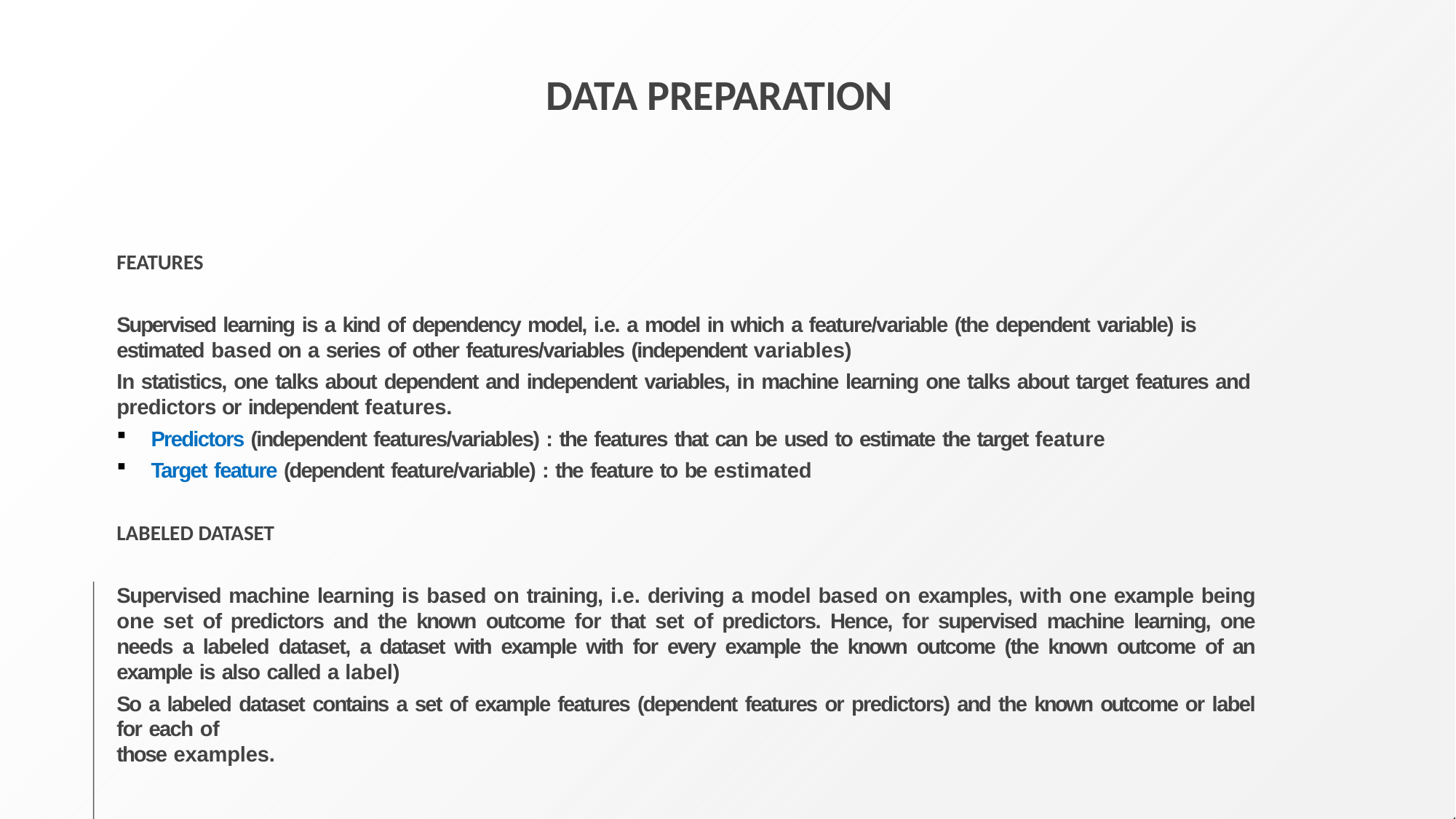

# DATA PREPARATION
FEATURES

Supervised learning is a kind of dependency model, i.e. a model in which a feature/variable (the dependent variable) is estimated based on a series of other features/variables (independent variables)
In statistics, one talks about dependent and independent variables, in machine learning one talks about target features and predictors or independent features.
Predictors (independent features/variables) : the features that can be used to estimate the target feature
Target feature (dependent feature/variable) : the feature to be estimated

LABELED DATASET

Supervised machine learning is based on training, i.e. deriving a model based on examples, with one example being one set of predictors and the known outcome for that set of predictors. Hence, for supervised machine learning, one needs a labeled dataset, a dataset with example with for every example the known outcome (the known outcome of an example is also called a label)
So a labeled dataset contains a set of example features (dependent features or predictors) and the known outcome or label for each of
those examples.